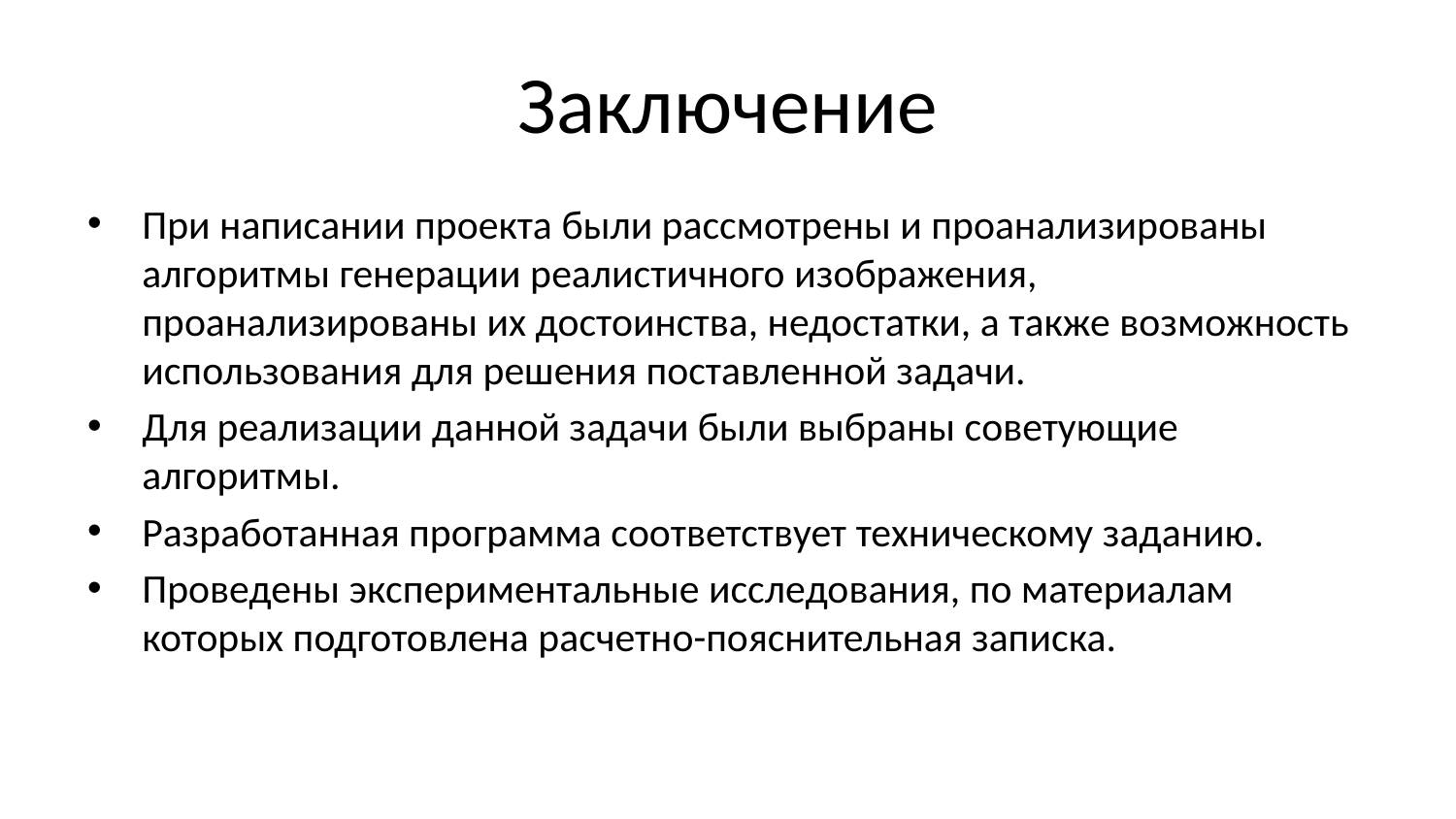

# Заключение
При написании проекта были рассмотрены и проанализированы алгоритмы генерации реалистичного изображения,  проанализированы их достоинства, недостатки, а также возможность использования для решения поставленной задачи.
Для реализации данной задачи были выбраны советующие алгоритмы.
Разработанная программа соответствует техническому заданию.
Проведены экспериментальные исследования, по материалам которых подготовлена расчетно-пояснительная записка.